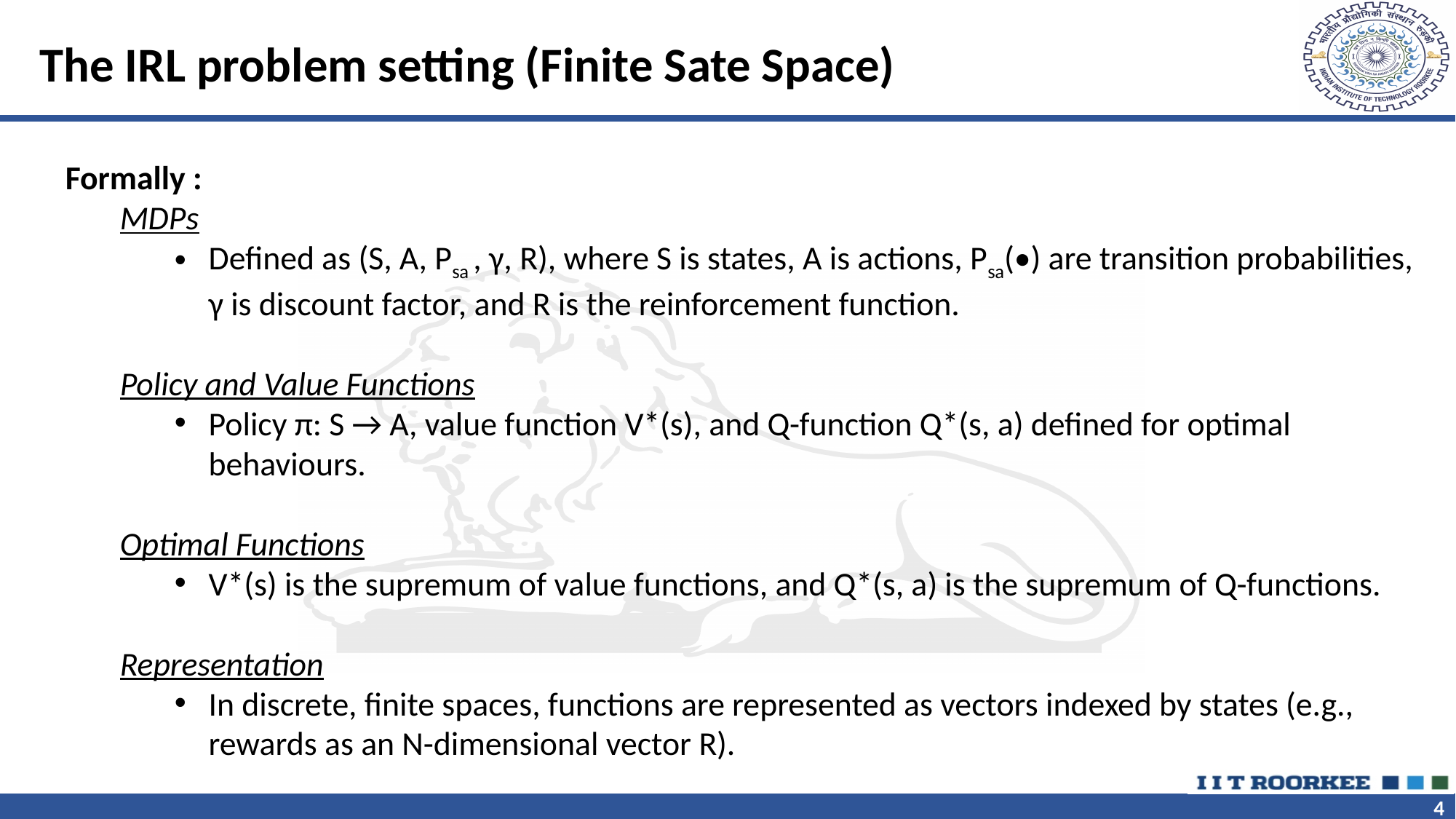

# The IRL problem setting (Finite Sate Space)
Formally :
MDPs
Defined as (S, A, Psa , γ, R), where S is states, A is actions, Psa(•) are transition probabilities, γ is discount factor, and R is the reinforcement function.

Policy and Value Functions
Policy π: S → A, value function V*(s), and Q-function Q*(s, a) defined for optimal behaviours.

Optimal Functions
V*(s) is the supremum of value functions, and Q*(s, a) is the supremum of Q-functions.

Representation
In discrete, finite spaces, functions are represented as vectors indexed by states (e.g., rewards as an N-dimensional vector R).